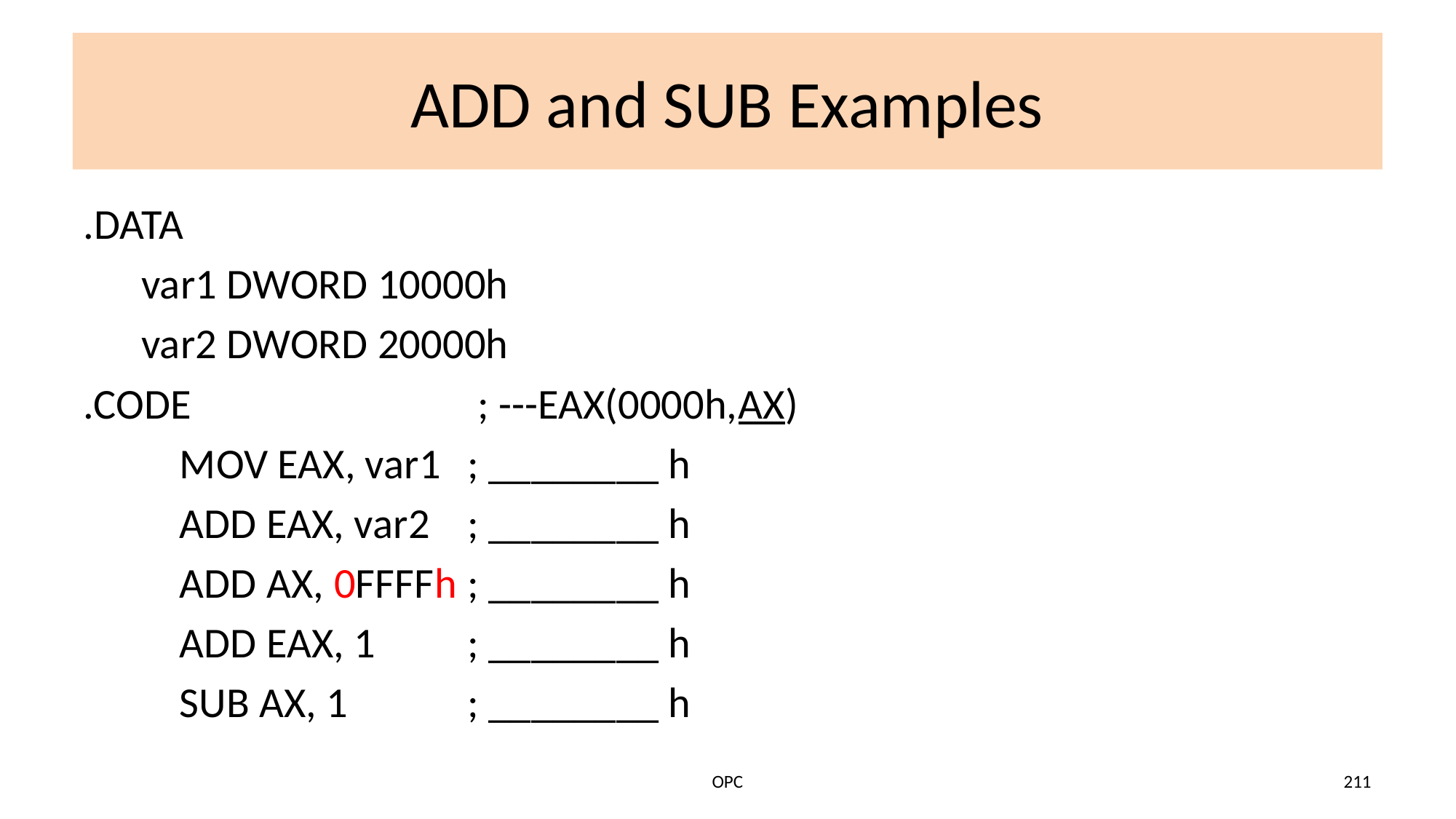

# ADD and SUB Examples
.DATA
      var1 DWORD 10000h
      var2 DWORD 20000h
.CODE	                     ; ---EAX(0000h,AX)
	MOV EAX, var1	; ________ h
	ADD EAX, var2 	; ________ h
	ADD AX, 0FFFFh	; ________ h
	ADD EAX, 1  	; ________ h
	SUB AX, 1     	; ________ h

OPC
211